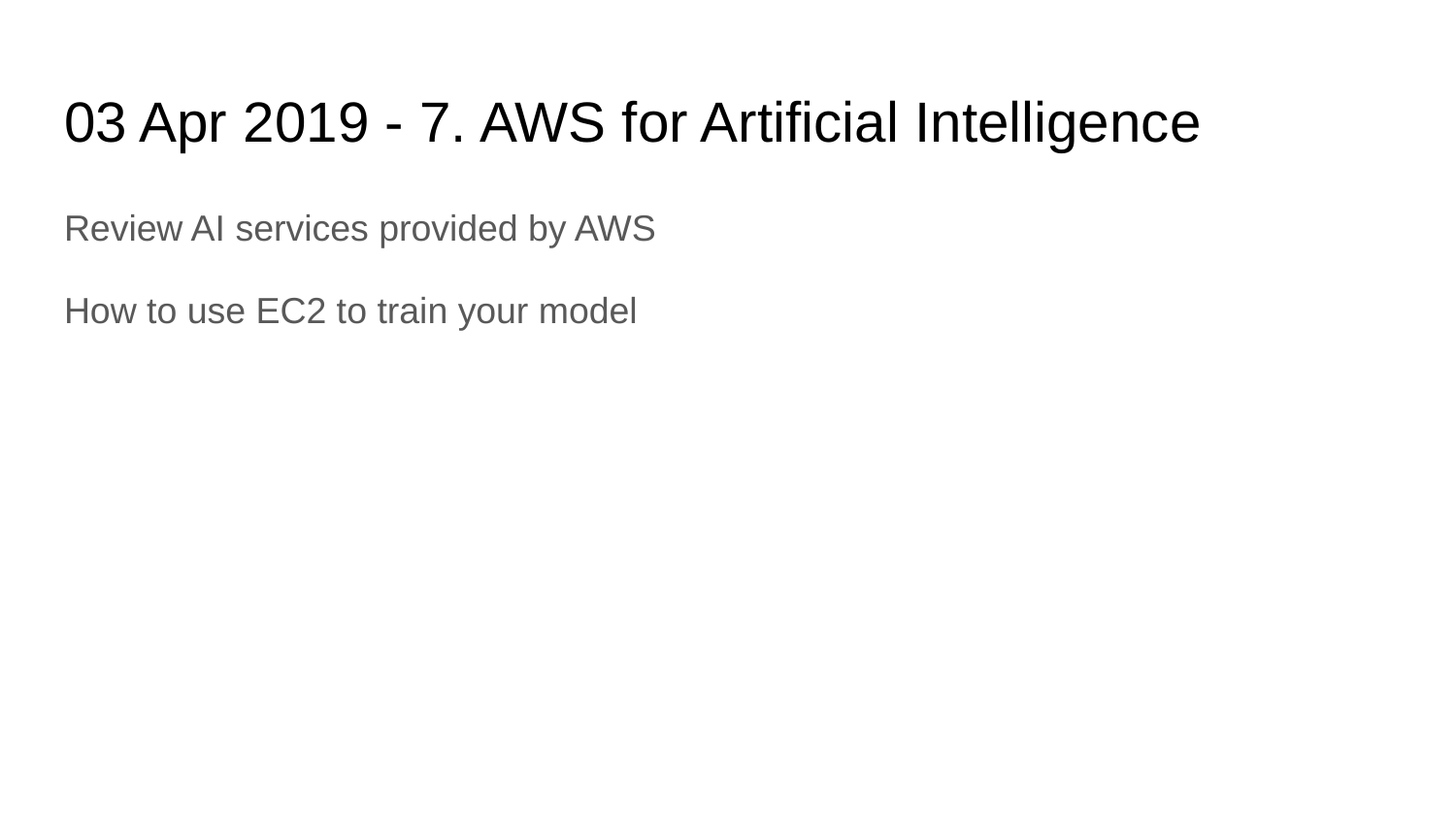

# 03 Apr 2019 - 7. AWS for Artificial Intelligence
Review AI services provided by AWS
How to use EC2 to train your model